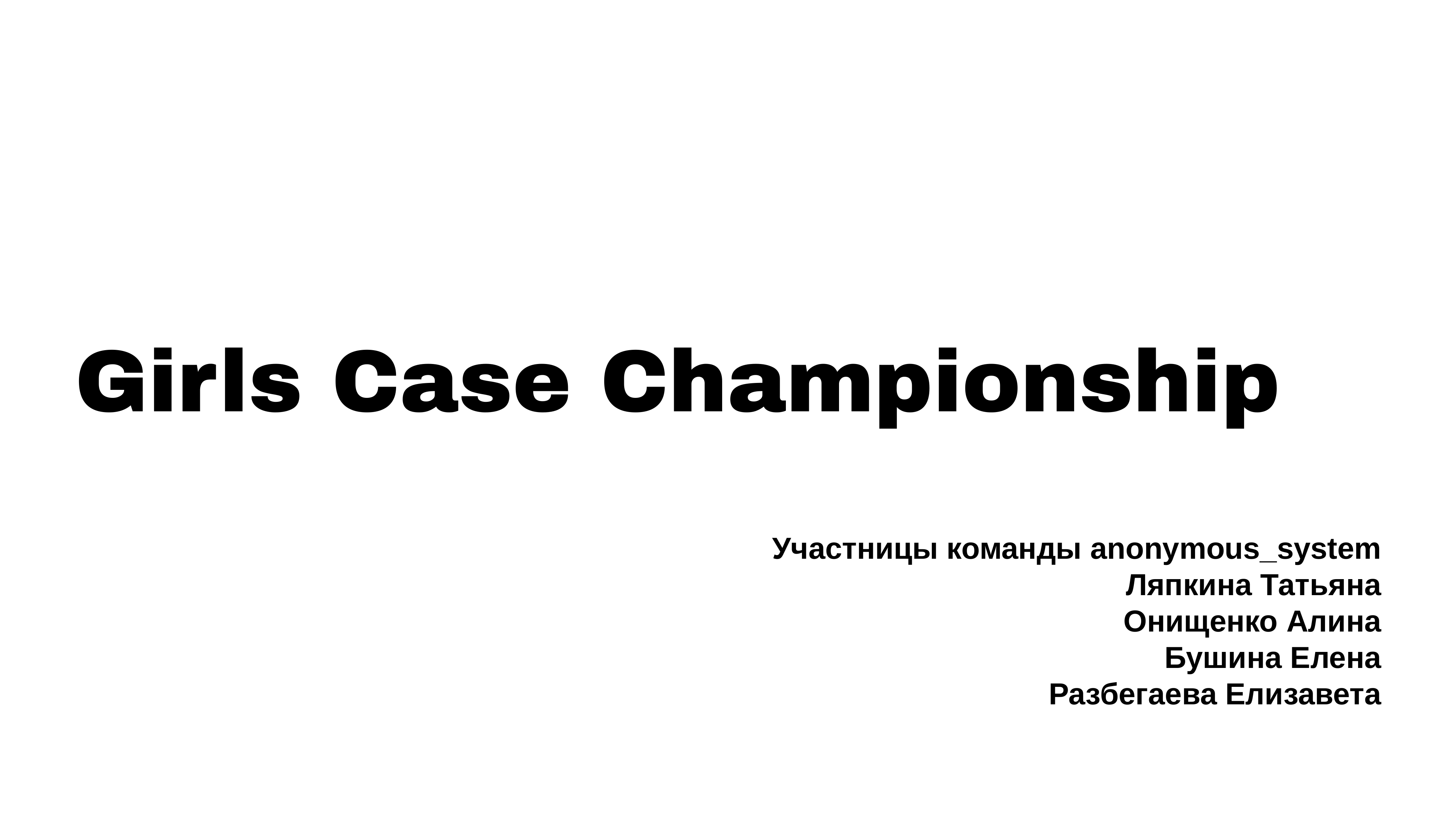

# Girls Case Championship
Участницы команды anonymous_system
Ляпкина Татьяна
Онищенко Алина
Бушина Елена
Разбегаева Елизавета